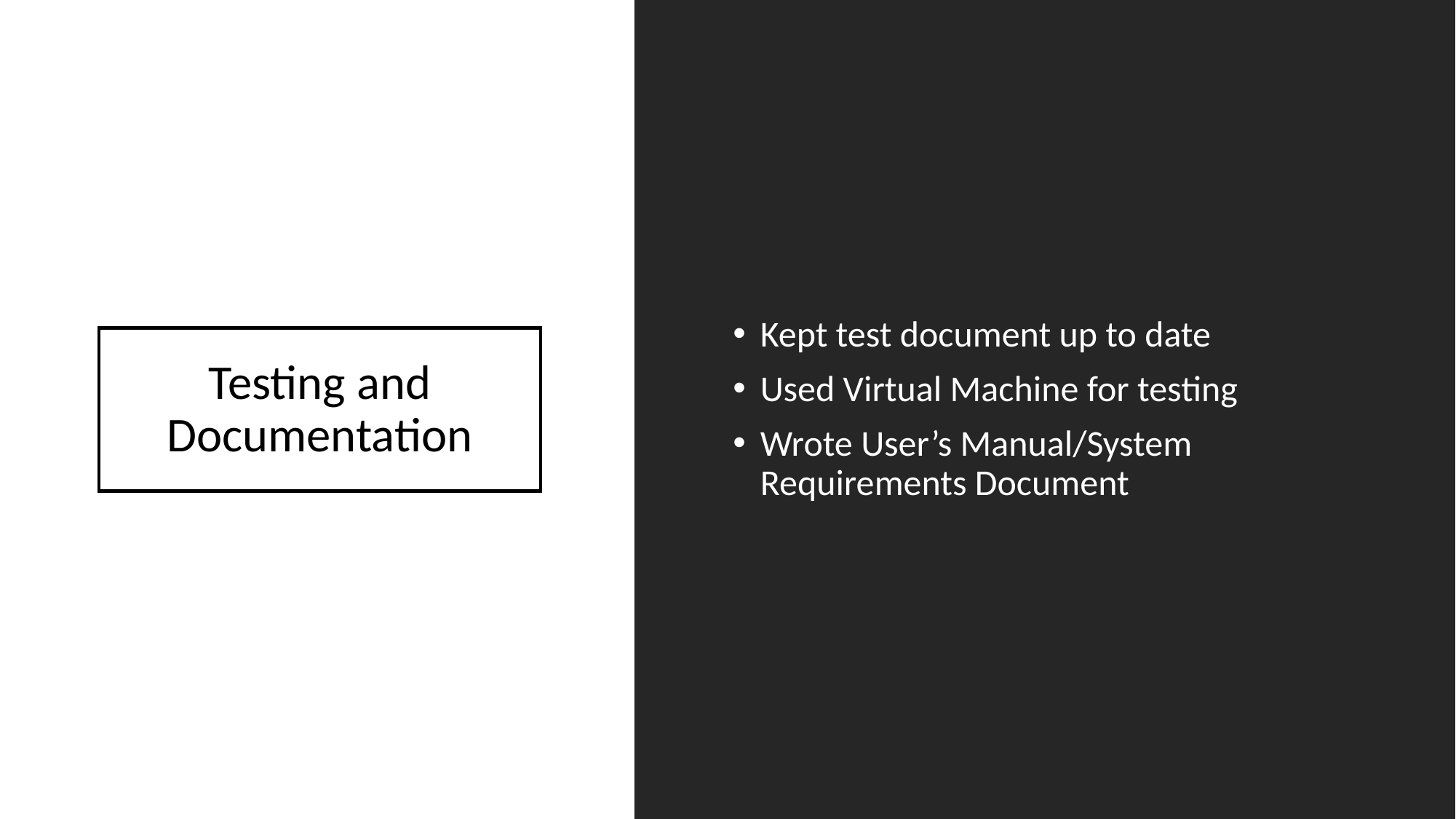

Kept test document up to date
Used Virtual Machine for testing
Wrote User’s Manual/System Requirements Document
# Testing and Documentation